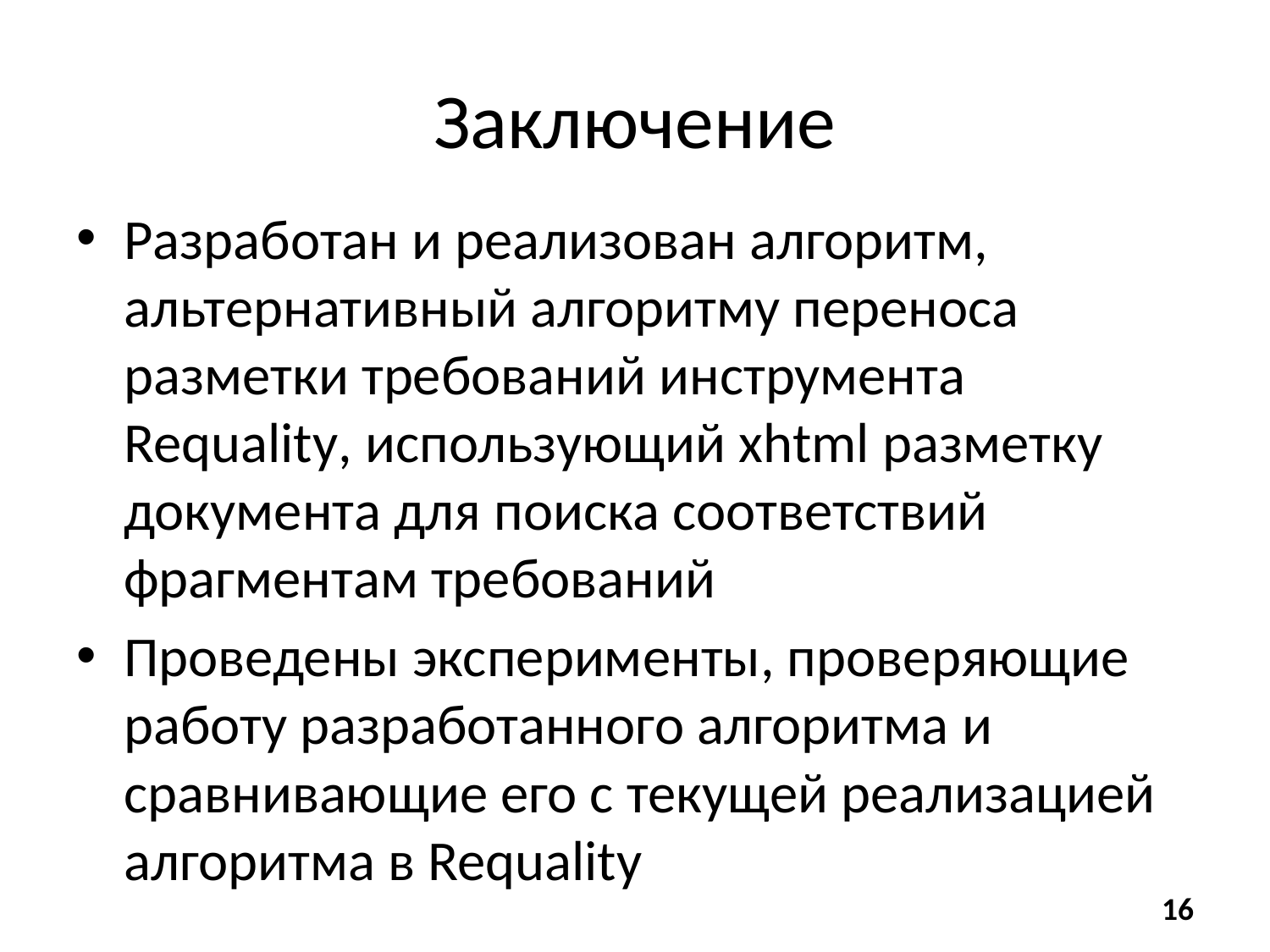

# Заключение
Разработан и реализован алгоритм, альтернативный алгоритму переноса разметки требований инструмента Requality, использующий xhtml разметку документа для поиска соответствий фрагментам требований
Проведены эксперименты, проверяющие работу разработанного алгоритма и сравнивающие его с текущей реализацией алгоритма в Requality

16